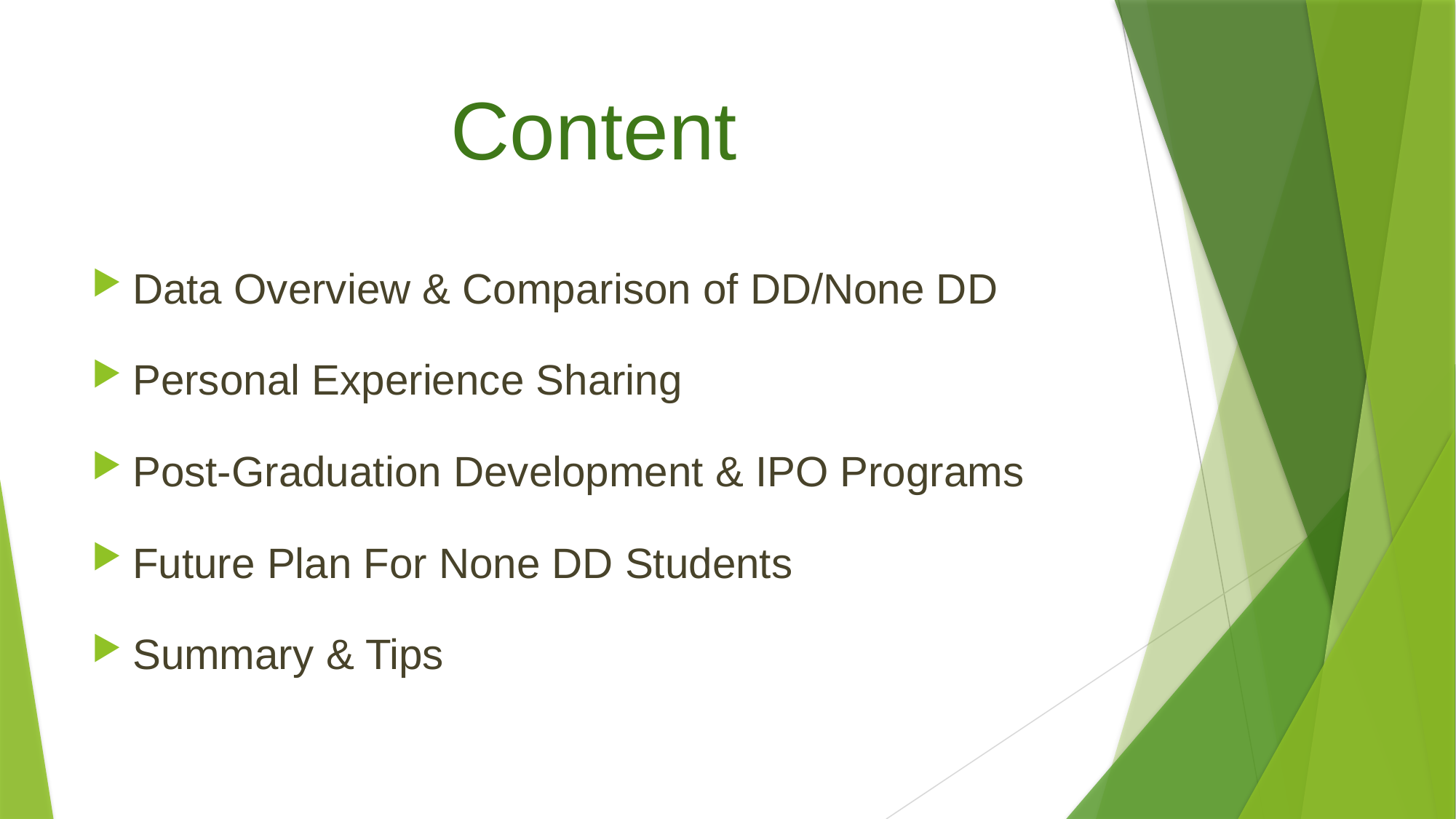

# Content
Data Overview & Comparison of DD/None DD
Personal Experience Sharing
Post-Graduation Development & IPO Programs
Future Plan For None DD Students
Summary & Tips